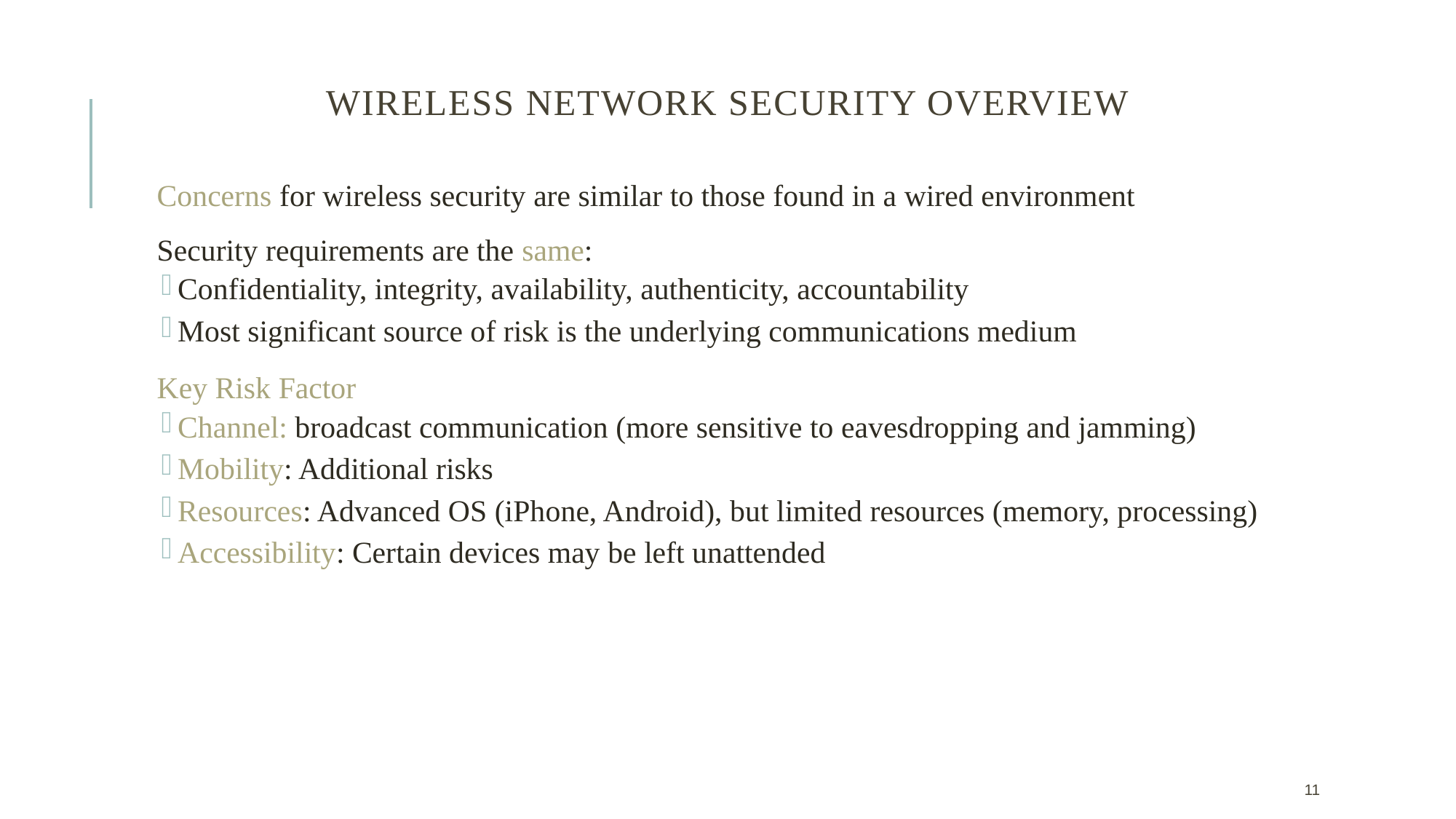

# Wireless Network Security Overview
Concerns for wireless security are similar to those found in a wired environment
Security requirements are the same:
Confidentiality, integrity, availability, authenticity, accountability
Most significant source of risk is the underlying communications medium
Key Risk Factor
Channel: broadcast communication (more sensitive to eavesdropping and jamming)
Mobility: Additional risks
Resources: Advanced OS (iPhone, Android), but limited resources (memory, processing)
Accessibility: Certain devices may be left unattended
11